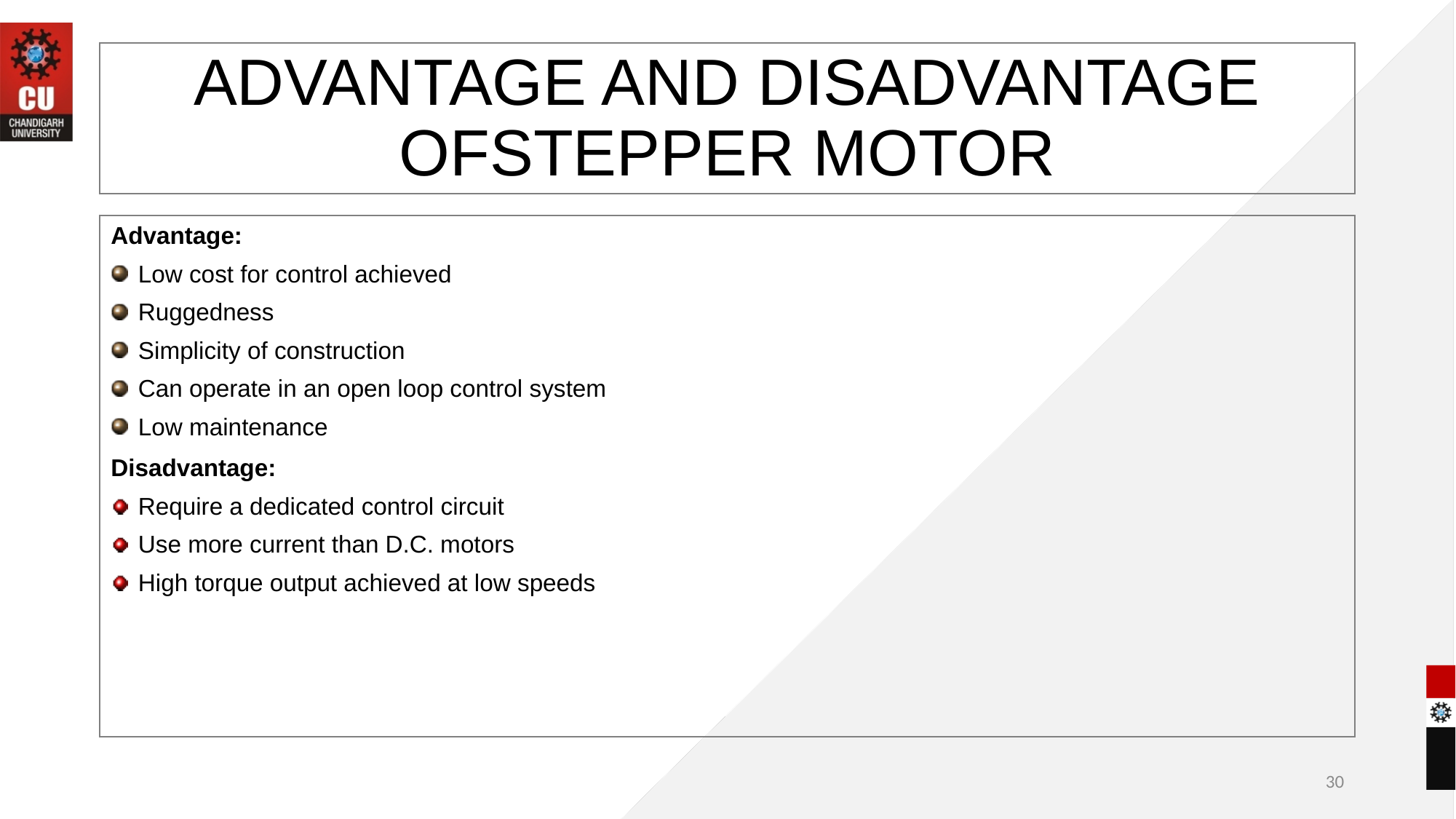

# ADVANTAGE AND DISADVANTAGE OFSTEPPER MOTOR

Advantage:
Low cost for control achieved
Ruggedness
Simplicity of construction
Can operate in an open loop control system
Low maintenance
Disadvantage:
Require a dedicated control circuit
Use more current than D.C. motors
High torque output achieved at low speeds

30